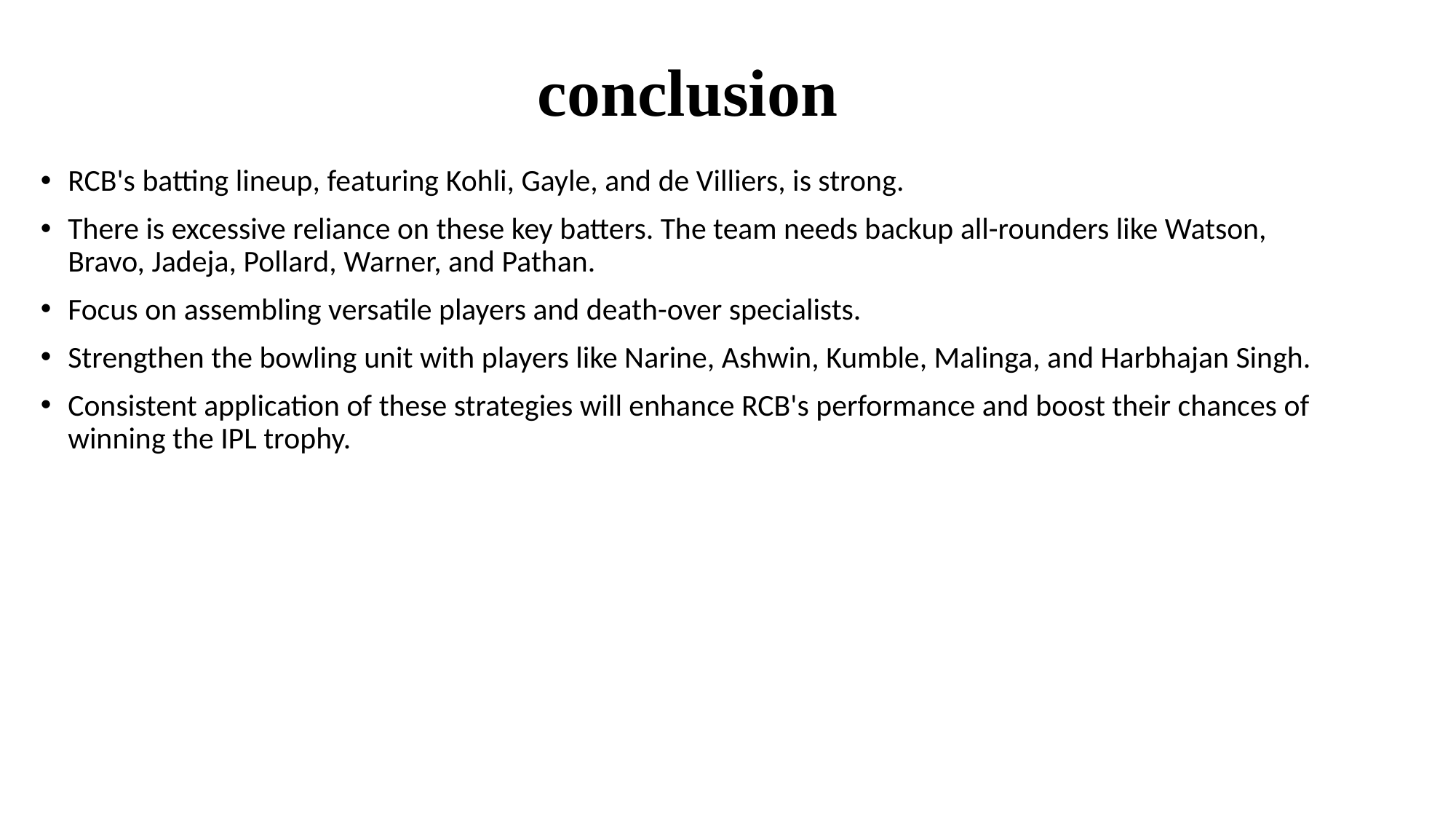

# conclusion
RCB's batting lineup, featuring Kohli, Gayle, and de Villiers, is strong.
There is excessive reliance on these key batters. The team needs backup all-rounders like Watson, Bravo, Jadeja, Pollard, Warner, and Pathan.
Focus on assembling versatile players and death-over specialists.
Strengthen the bowling unit with players like Narine, Ashwin, Kumble, Malinga, and Harbhajan Singh.
Consistent application of these strategies will enhance RCB's performance and boost their chances of winning the IPL trophy.